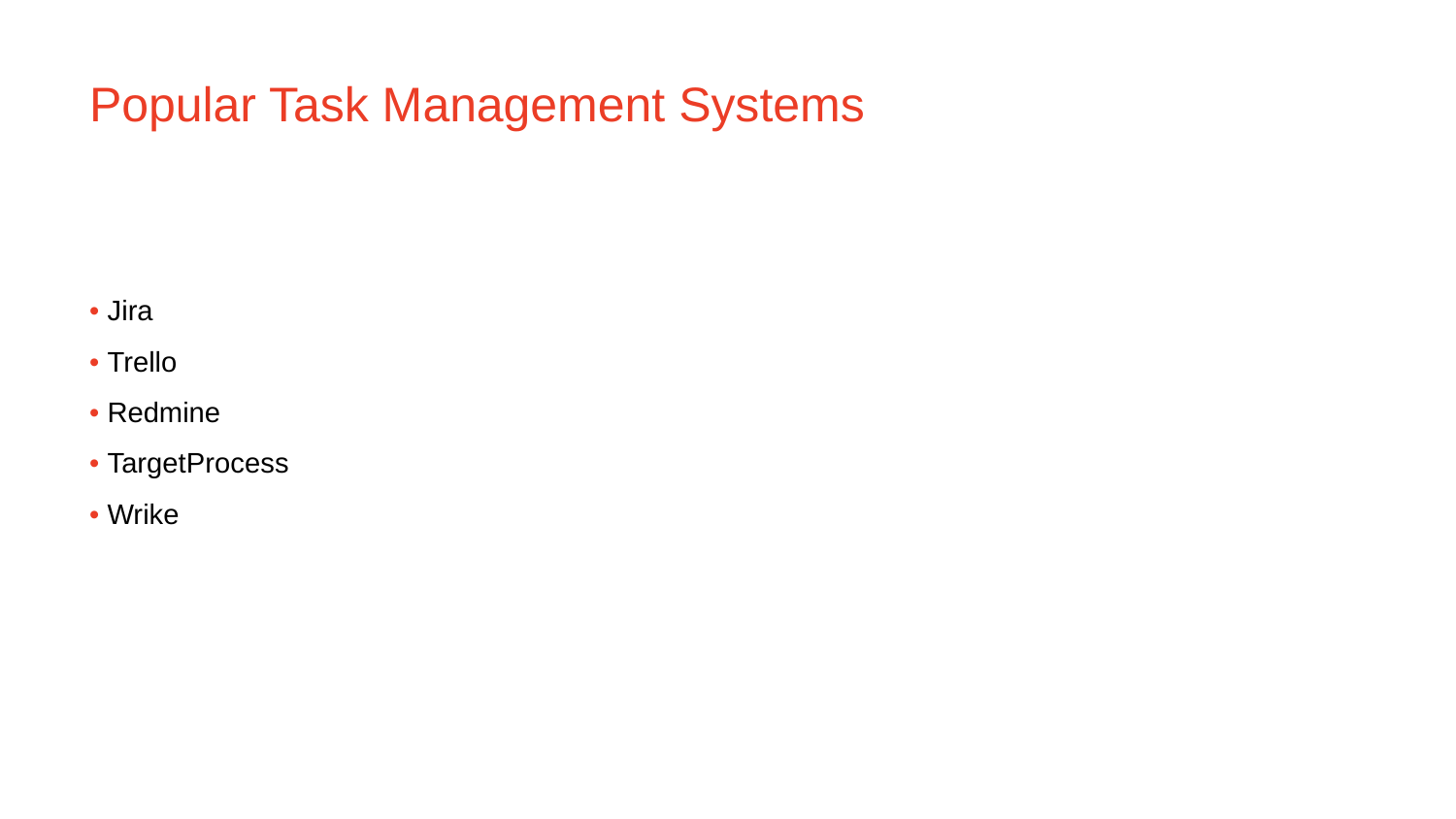

Popular Task Management Systems
• Jira
• Trello
• Redmine
• TargetProcess
• Wrike